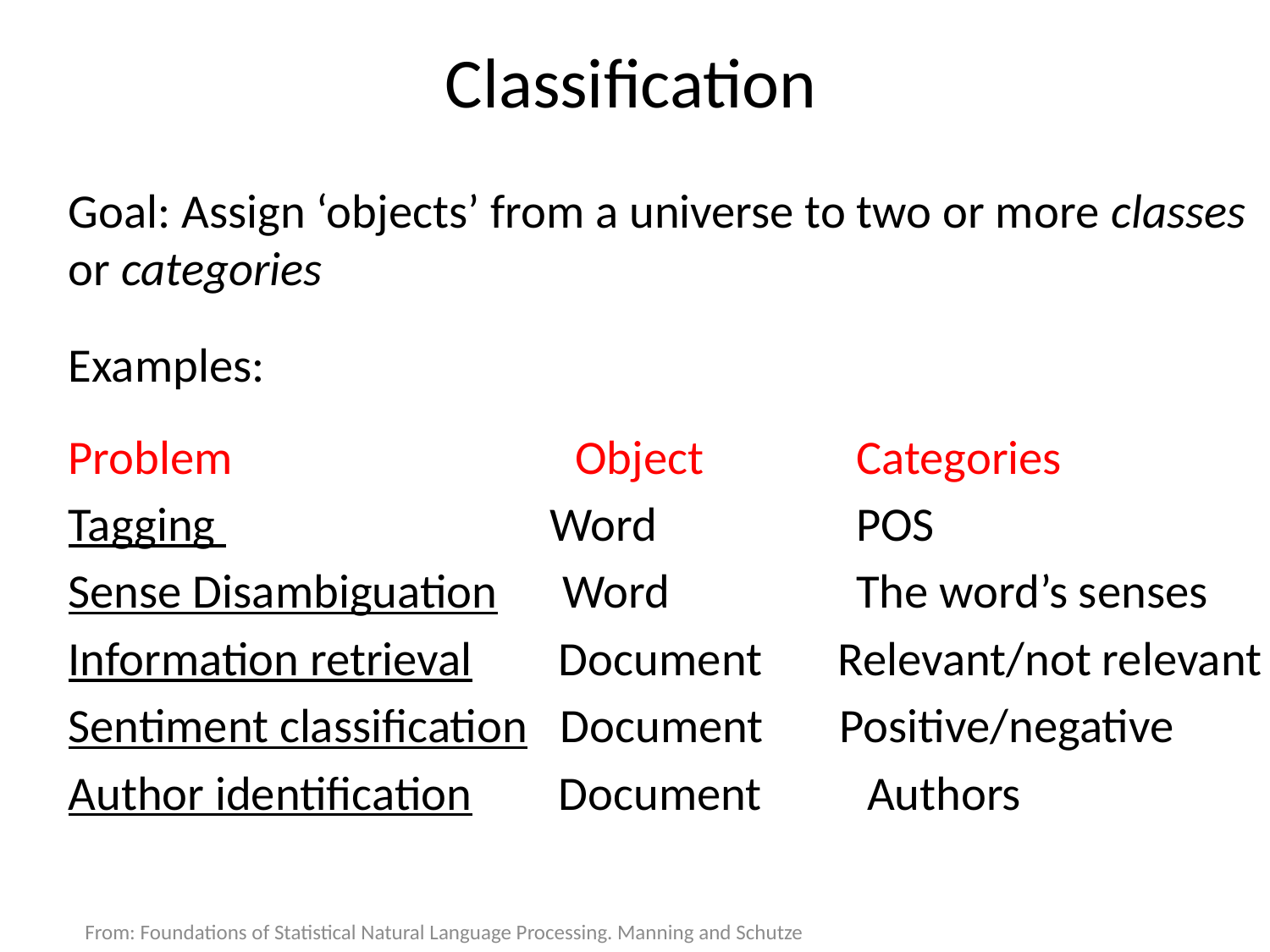

# Classification
Goal: Assign ‘objects’ from a universe to two or more classes or categories

Examples:

Problem	                           Object	             Categories
Tagging                               Word 	             POS
Sense Disambiguation      Word	             The word’s senses
Information retrieval        Document       Relevant/not relevant
Sentiment classification   Document       Positive/negative
Author identification        Document	    Authors
From: Foundations of Statistical Natural Language Processing. Manning and Schutze